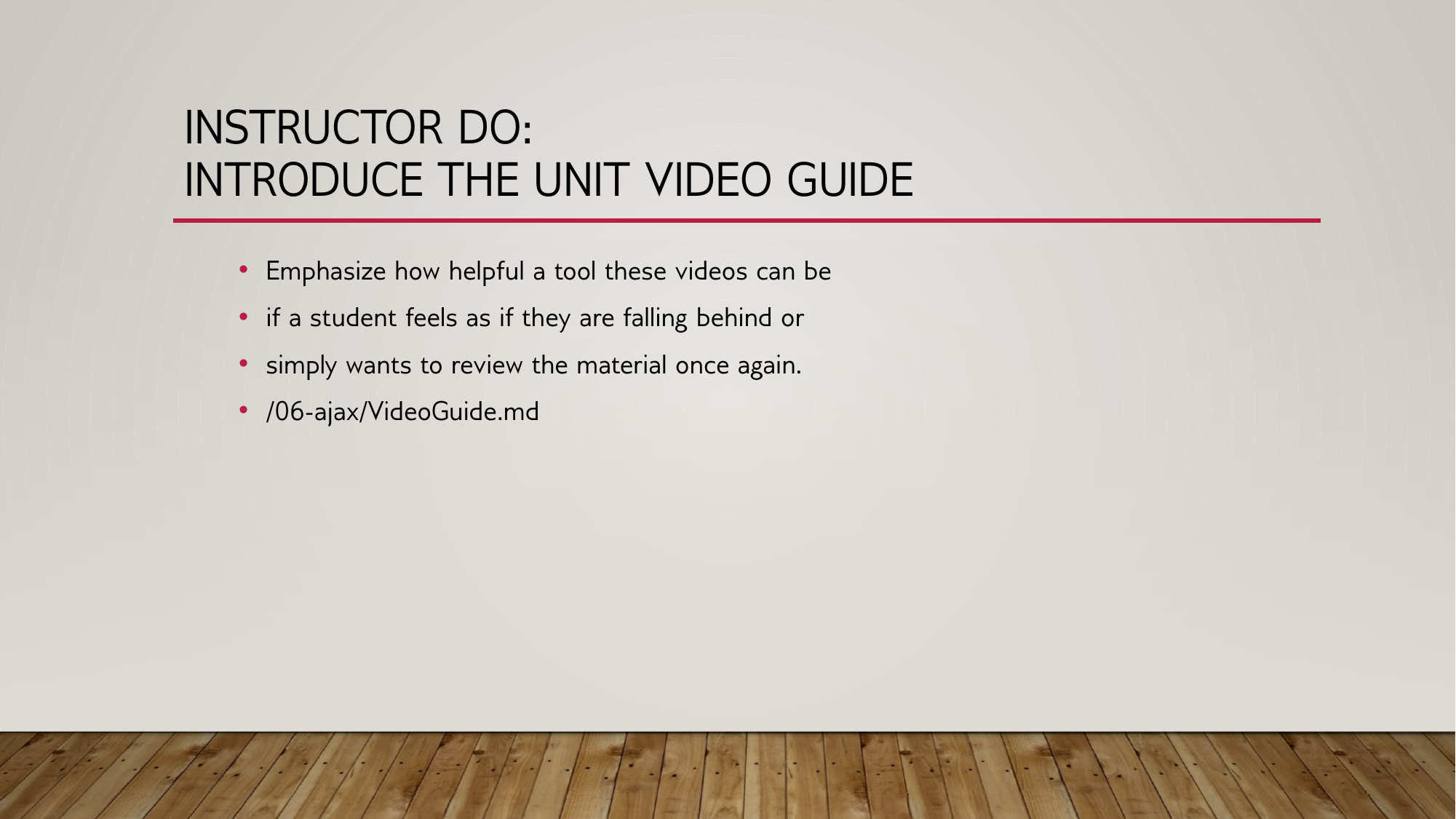

# Instructor Do: Introduce the Unit Video Guide
Emphasize how helpful a tool these videos can be
if a student feels as if they are falling behind or
simply wants to review the material once again.
/06-ajax/VideoGuide.md